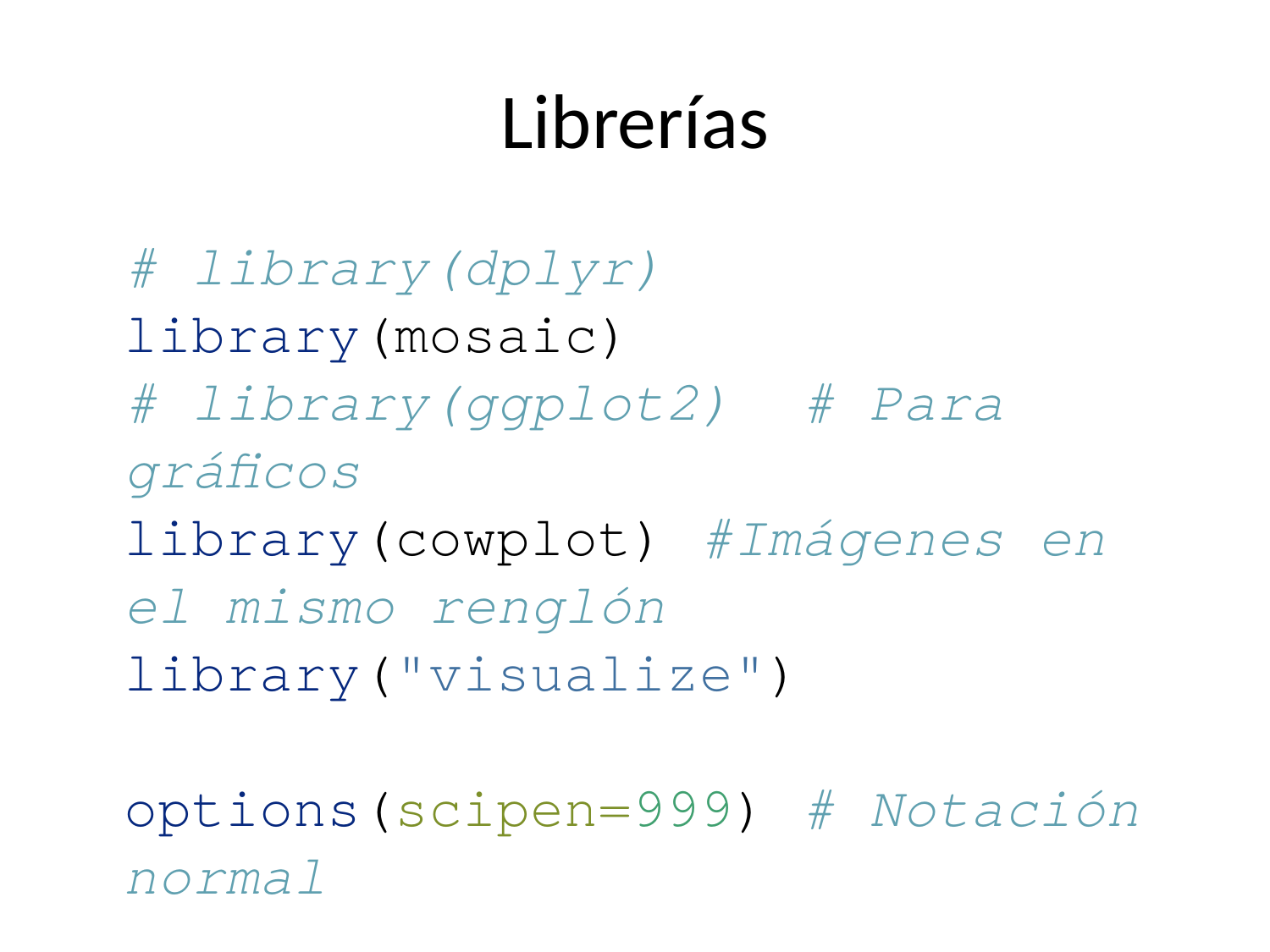

# Librerías
# library(dplyr) library(mosaic) # library(ggplot2)  # Para gráficos library(cowplot) #Imágenes en el mismo renglón library("visualize") options(scipen=999) # Notación normal